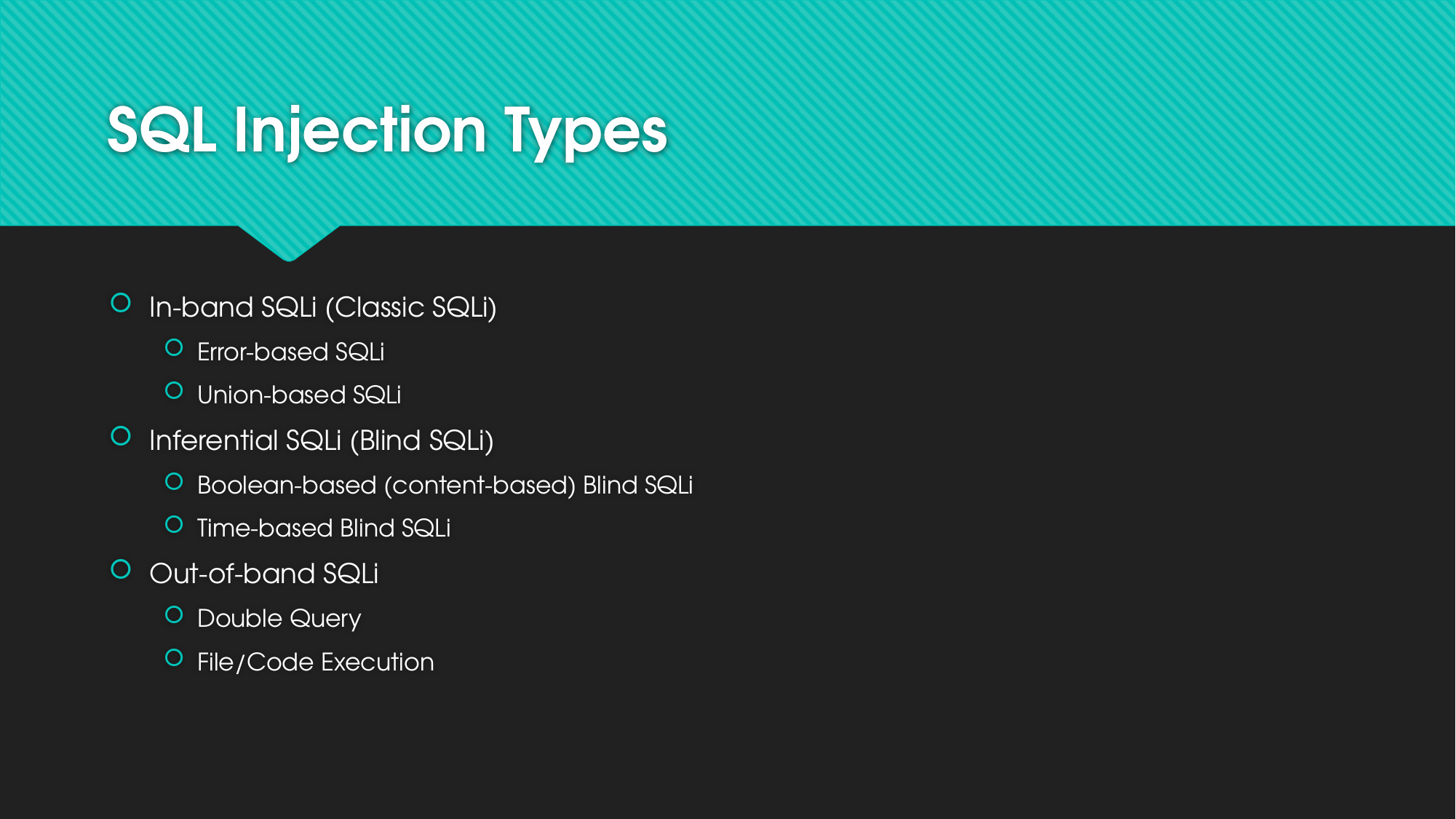

# SQL Injection Types
In-band SQLi (Classic SQLi)
Error-based SQLi
Union-based SQLi
Inferential SQLi (Blind SQLi)
Boolean-based (content-based) Blind SQLi
Time-based Blind SQLi
Out-of-band SQLi
Double Query
File/Code Execution